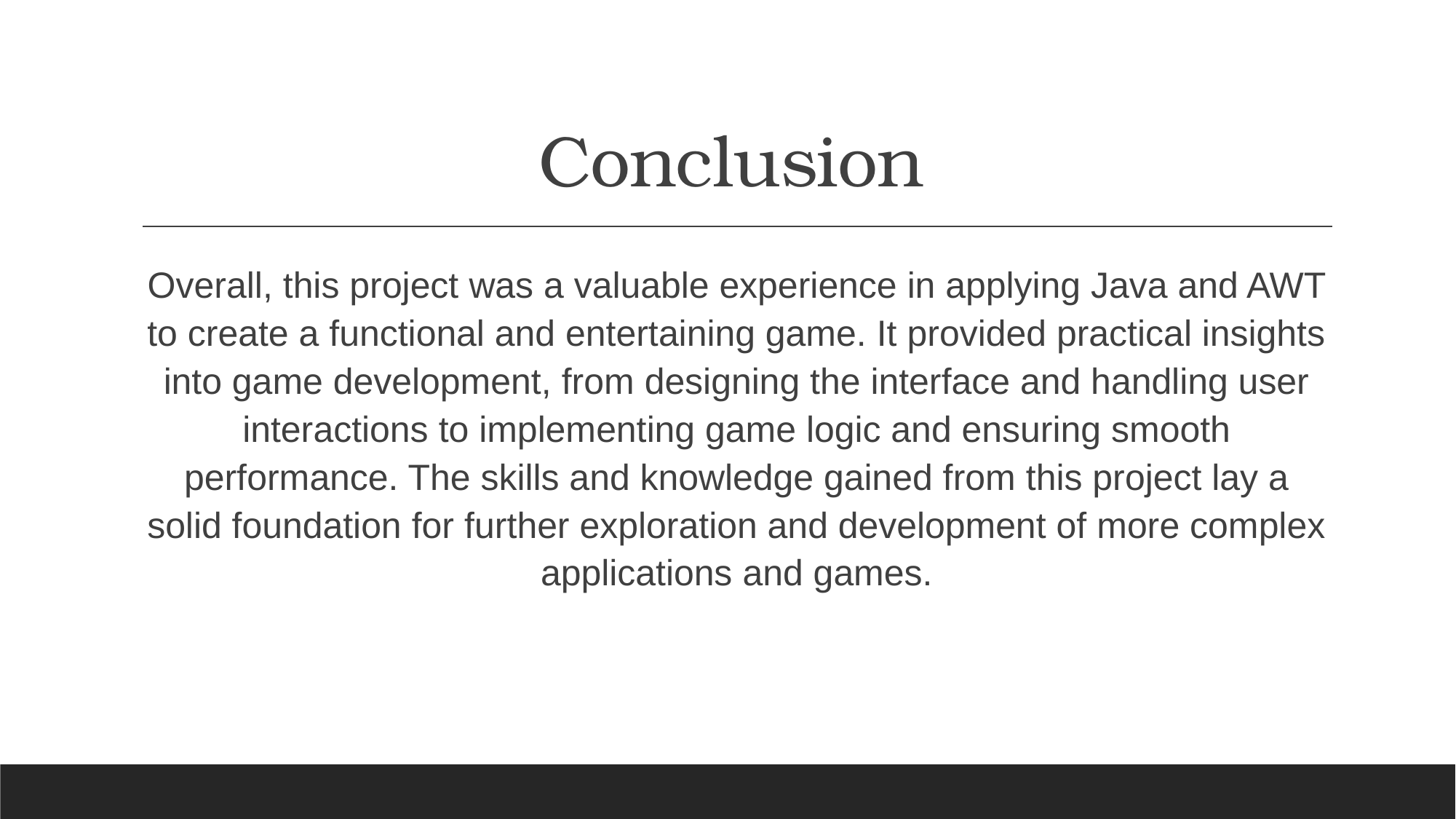

# Conclusion
Overall, this project was a valuable experience in applying Java and AWT to create a functional and entertaining game. It provided practical insights into game development, from designing the interface and handling user interactions to implementing game logic and ensuring smooth performance. The skills and knowledge gained from this project lay a solid foundation for further exploration and development of more complex applications and games.